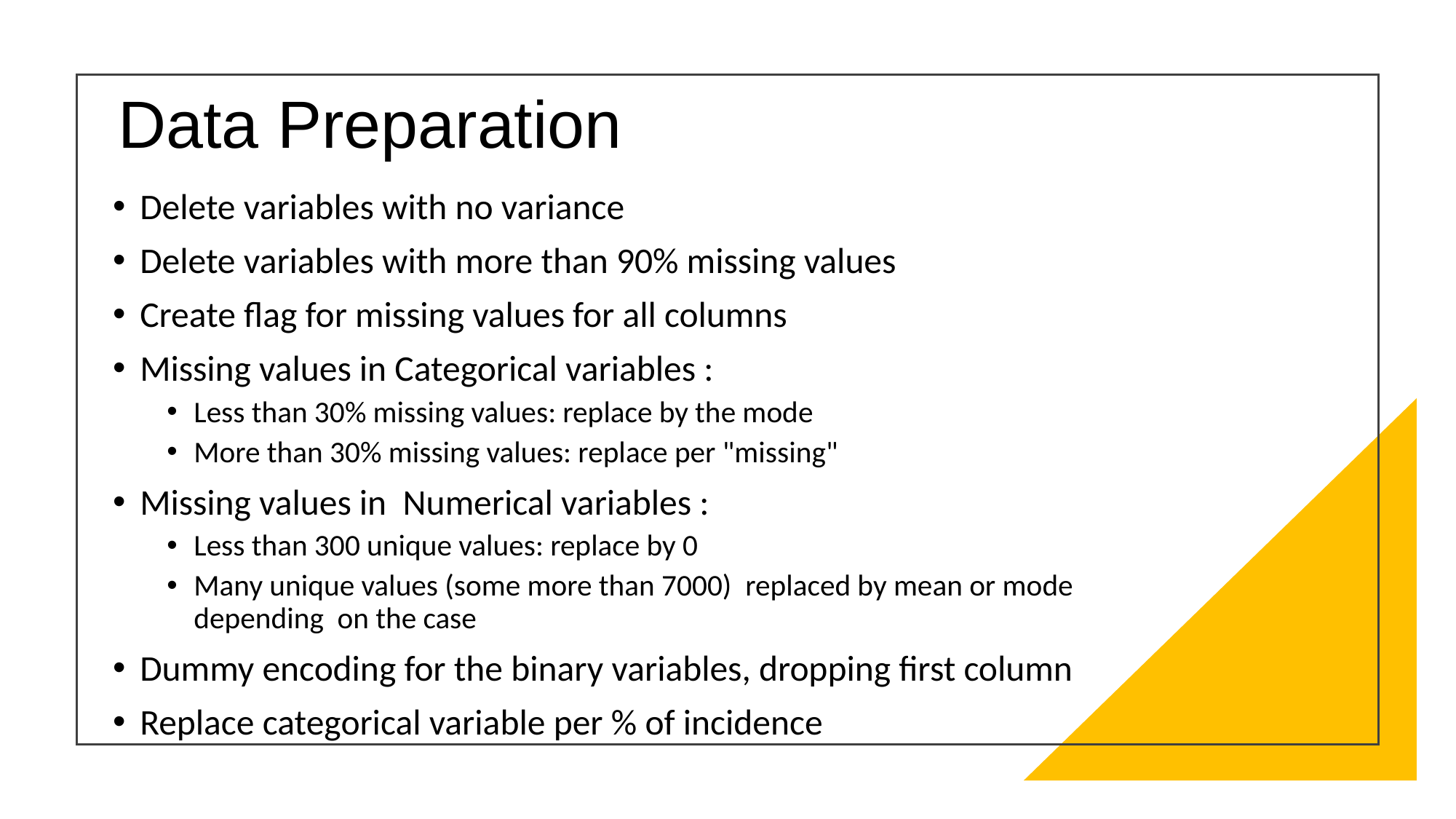

# Data Preparation

Delete variables with no variance
Delete variables with more than 90% missing values
Create flag for missing values for all columns
Missing values in Categorical variables :
Less than 30% missing values: replace by the mode
More than 30% missing values: replace per "missing"
Missing values in  Numerical variables :
Less than 300 unique values: replace by 0
Many unique values (some more than 7000)  replaced by mean or mode depending  on the case
Dummy encoding for the binary variables, dropping first column
Replace categorical variable per % of incidence